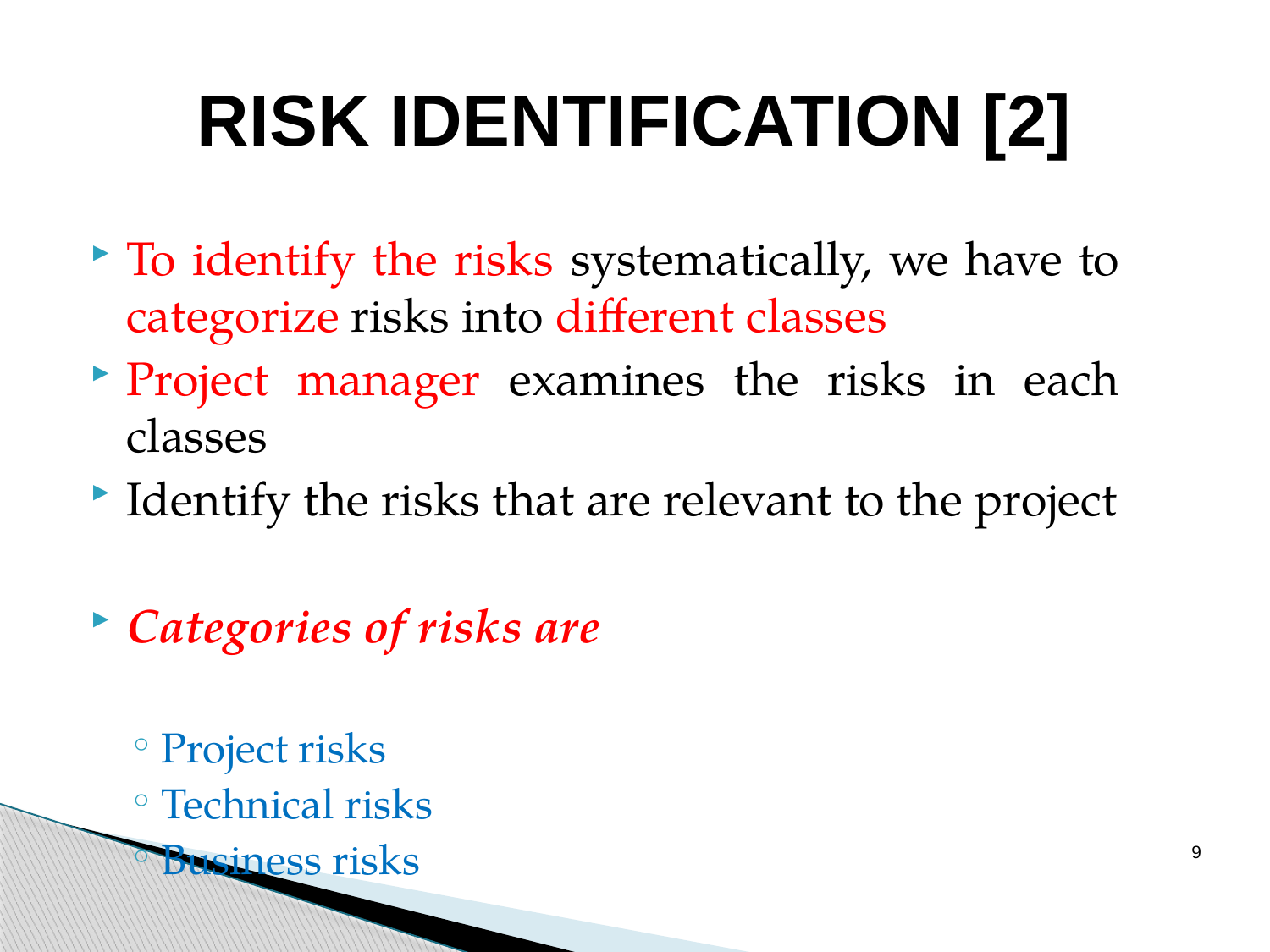

# RISK IDENTIFICATION [2]
To identify the risks systematically, we have to categorize risks into different classes
Project manager examines the risks in each classes
Identify the risks that are relevant to the project

Categories of risks are

Project risks
Technical risks
Business risks
9